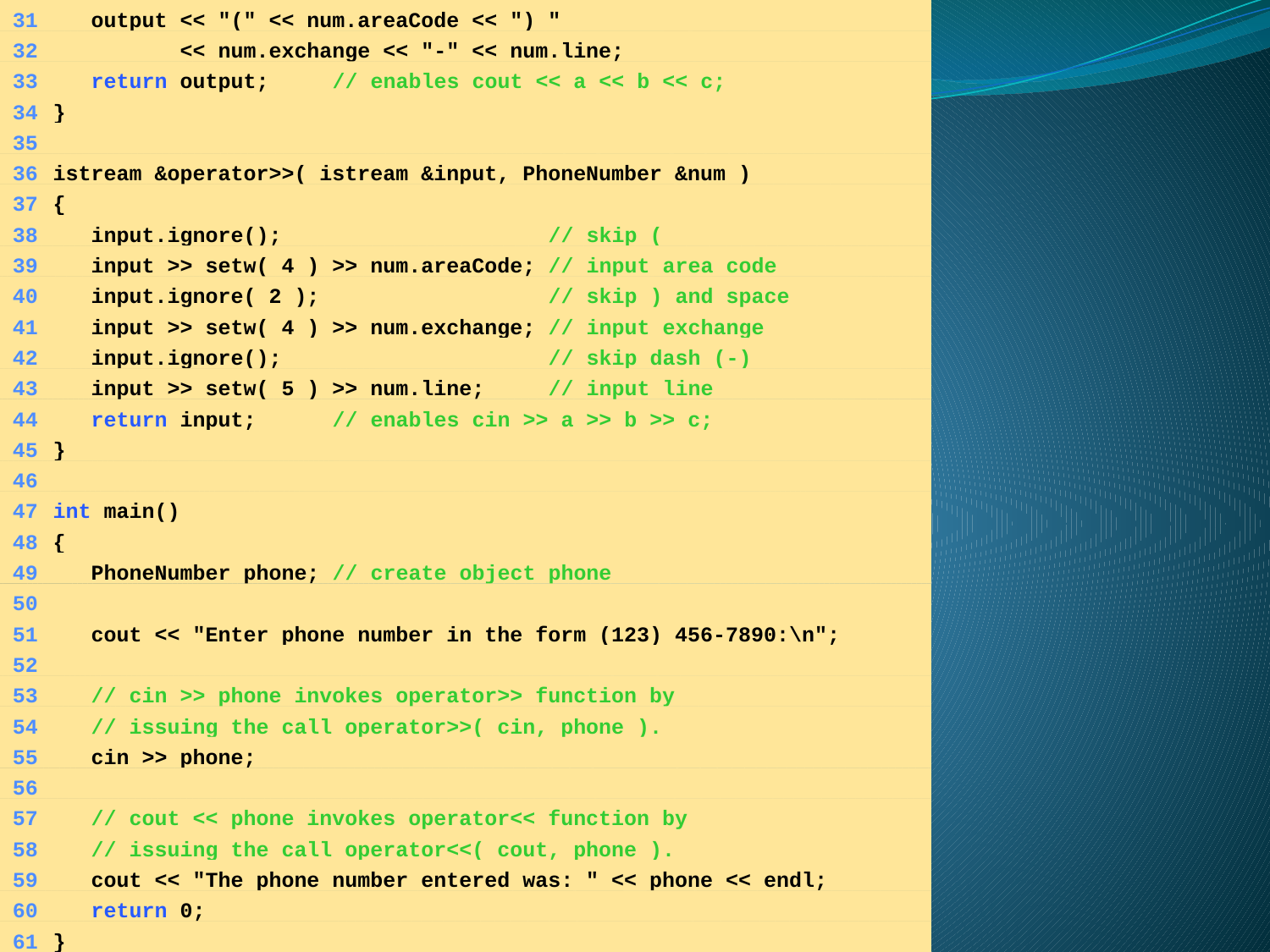

31	   output << "(" << num.areaCode << ") "

	32	          << num.exchange << "-" << num.line;

	33	   return output;     // enables cout << a << b << c;

	34	}

	35

	36	istream &operator>>( istream &input, PhoneNumber &num )

	37	{

	38	   input.ignore();                     // skip (

	39	   input >> setw( 4 ) >> num.areaCode; // input area code

	40	   input.ignore( 2 );                  // skip ) and space

	41	   input >> setw( 4 ) >> num.exchange; // input exchange

	42	   input.ignore();                     // skip dash (-)

	43	   input >> setw( 5 ) >> num.line;     // input line

	44	   return input;      // enables cin >> a >> b >> c;

	45	}

	46

	47	int main()

	48	{

	49	   PhoneNumber phone; // create object phone

	50

	51	   cout << "Enter phone number in the form (123) 456-7890:\n";

	52

	53	   // cin >> phone invokes operator>> function by

	54	   // issuing the call operator>>( cin, phone ).

	55	   cin >> phone;

	56

	57	   // cout << phone invokes operator<< function by

	58	   // issuing the call operator<<( cout, phone ).

	59	   cout << "The phone number entered was: " << phone << endl;

	60	   return 0;

	61	}